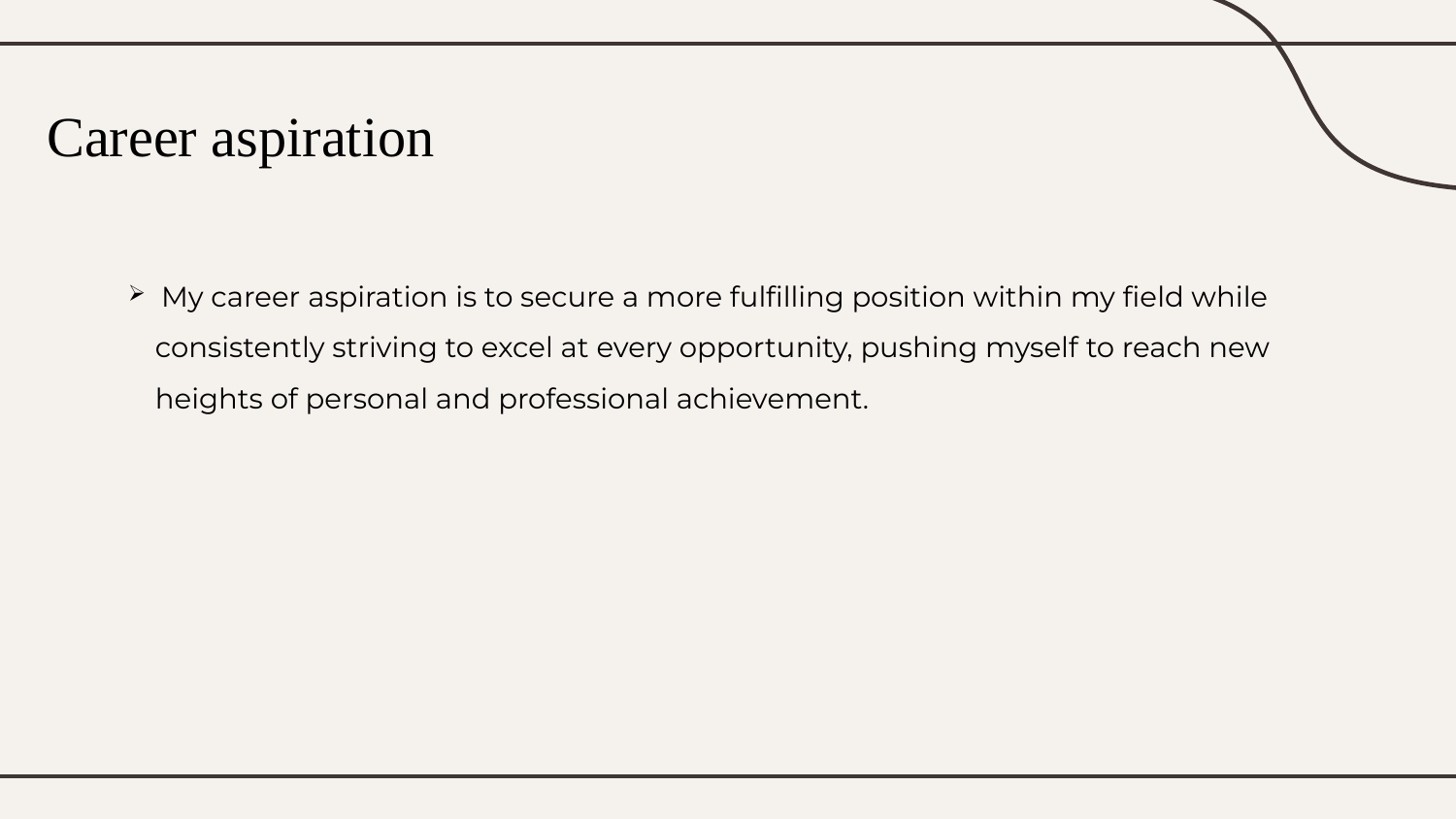

# Career aspiration
 My career aspiration is to secure a more fulfilling position within my field while consistently striving to excel at every opportunity, pushing myself to reach new heights of personal and professional achievement.